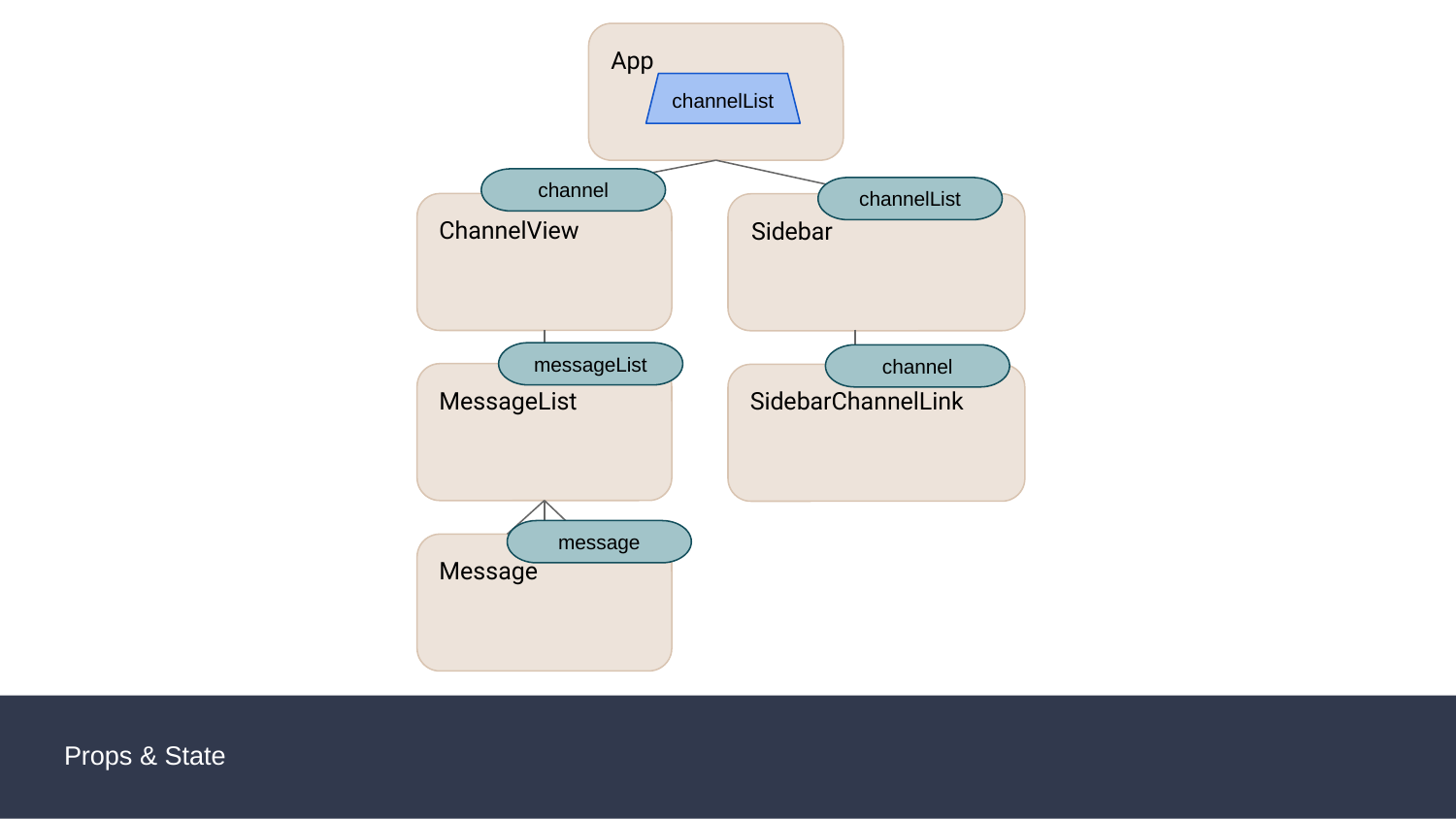

App
channelList
channel
channelList

ChannelView

Sidebar
messageList
channel

MessageList

SidebarChannelLink
message

Message
Props & State